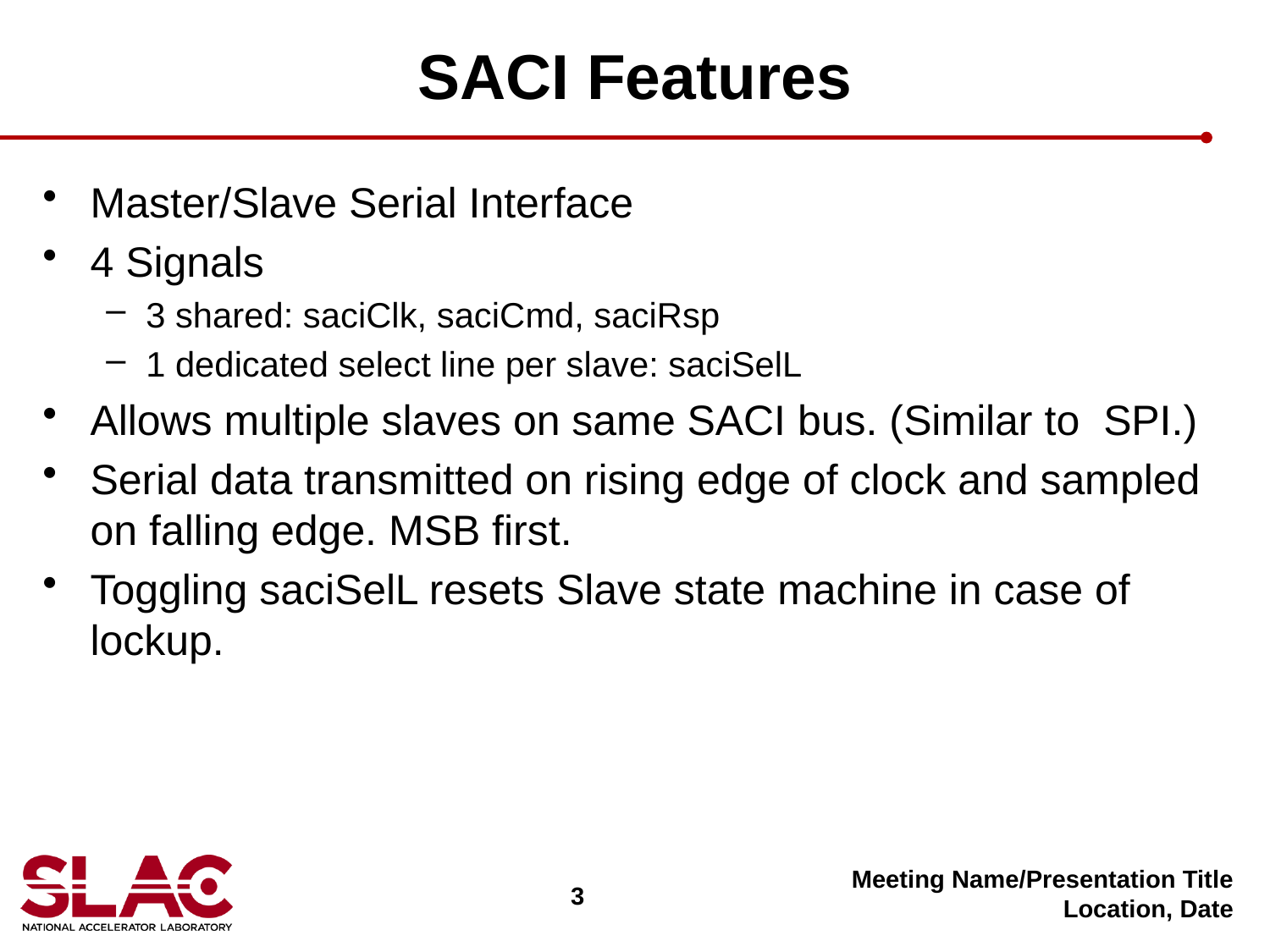

# SACI Features
Master/Slave Serial Interface
4 Signals
3 shared: saciClk, saciCmd, saciRsp
1 dedicated select line per slave: saciSelL
Allows multiple slaves on same SACI bus. (Similar to  SPI.)
Serial data transmitted on rising edge of clock and sampled on falling edge. MSB first.
Toggling saciSelL resets Slave state machine in case of lockup.

Meeting Name/Presentation Title
Location, Date